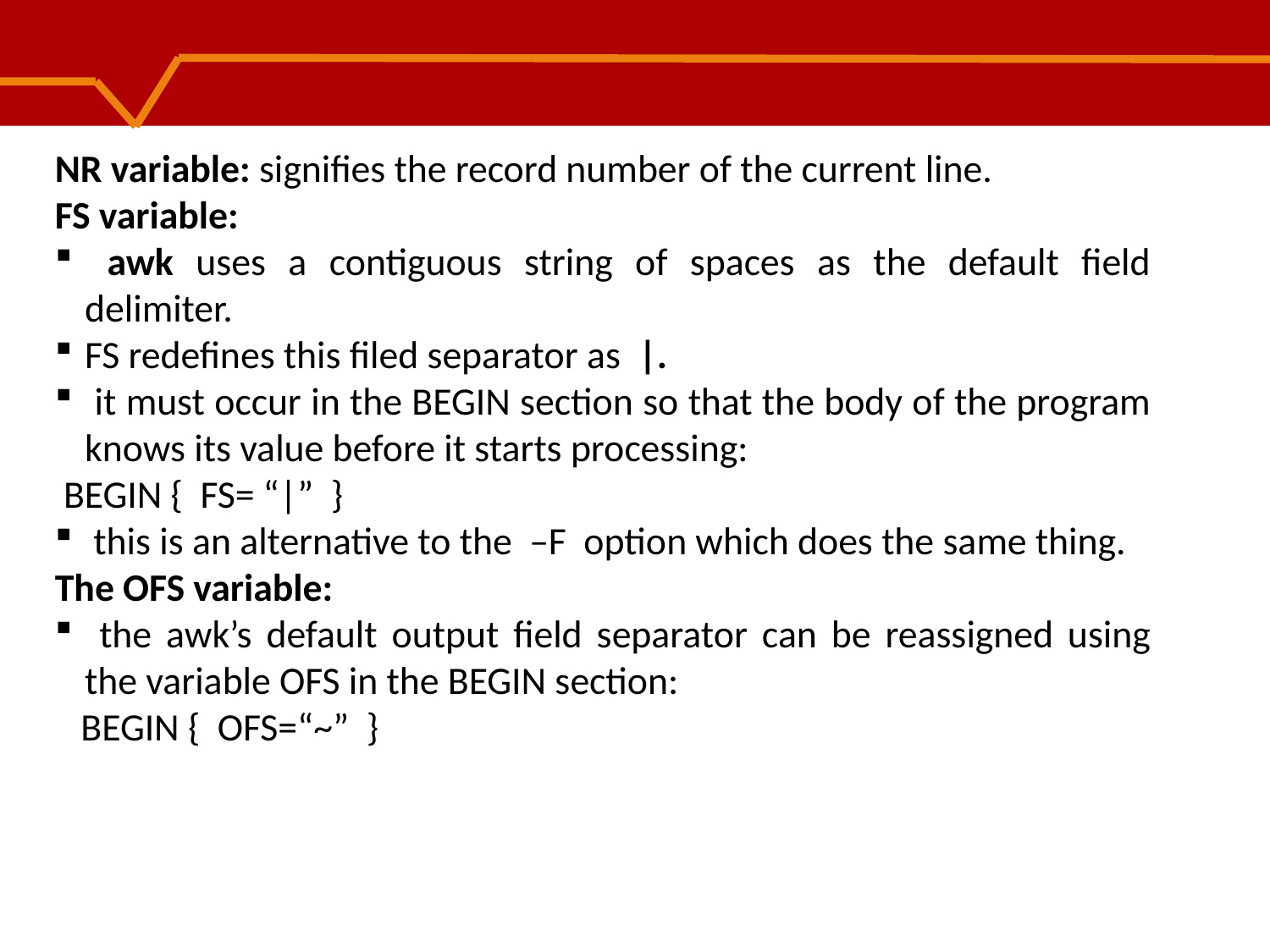

NR variable: signifies the record number of the current line.
FS variable:
 awk uses a contiguous string of spaces as the default field delimiter.
FS redefines this filed separator as  |.
 it must occur in the BEGIN section so that the body of the program knows its value before it starts processing:
 BEGIN {  FS= “|”  }
 this is an alternative to the  –F  option which does the same thing.
The OFS variable:
 the awk’s default output field separator can be reassigned using the variable OFS in the BEGIN section:
   BEGIN {  OFS=“~”  }